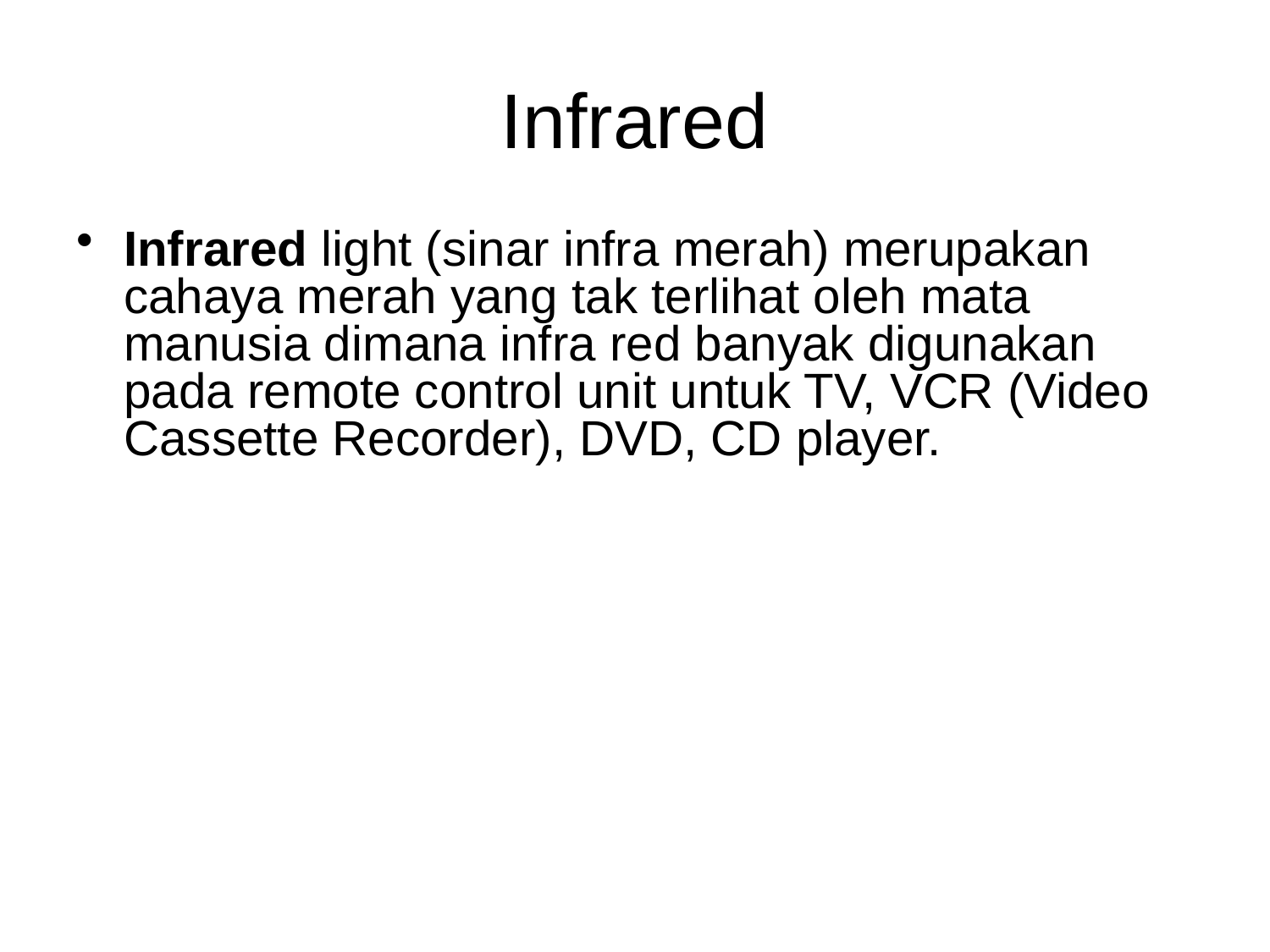

# Infrared
Infrared light (sinar infra merah) merupakan cahaya merah yang tak terlihat oleh mata manusia dimana infra red banyak digunakan pada remote control unit untuk TV, VCR (Video Cassette Recorder), DVD, CD player.